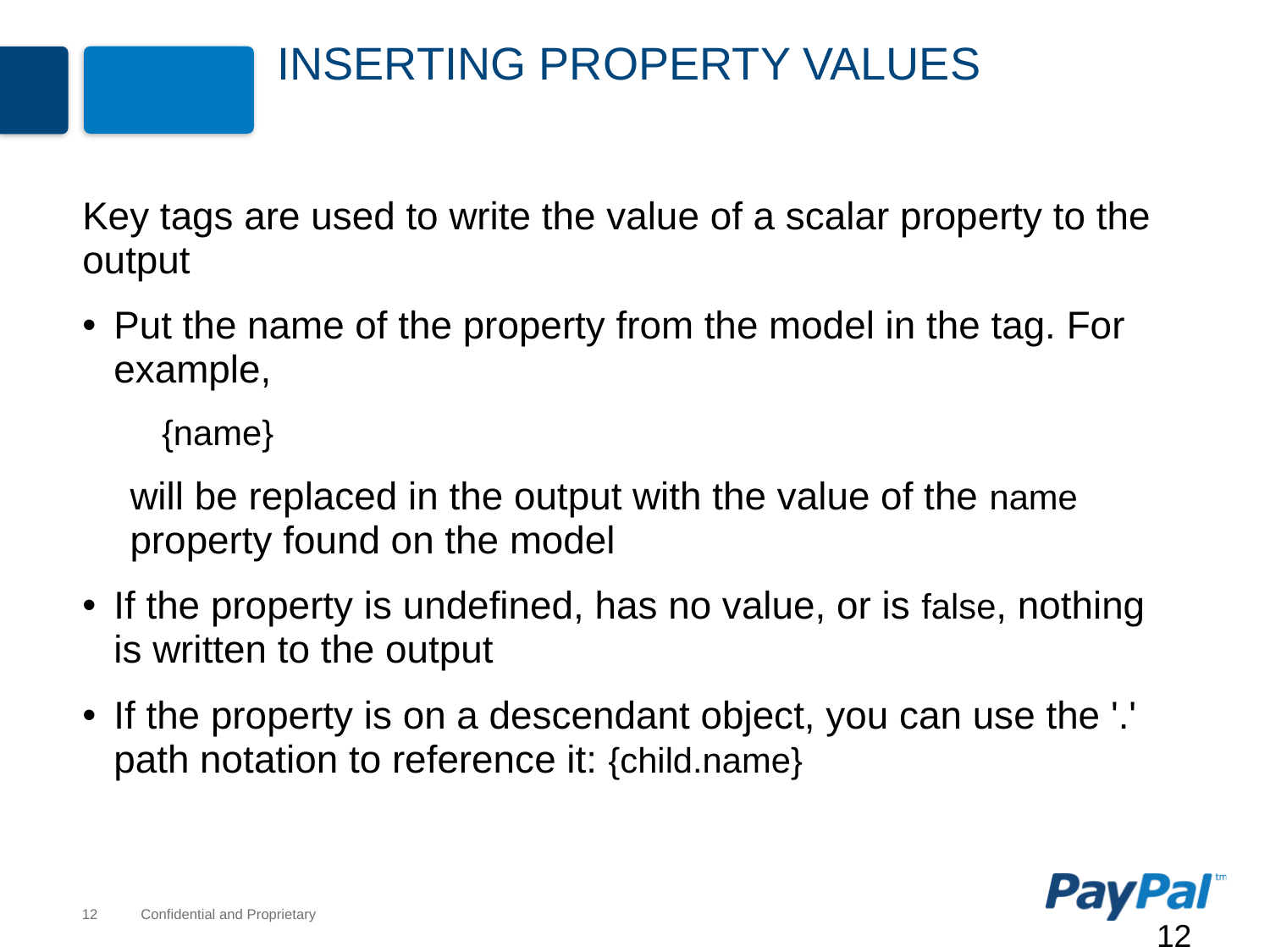

# Inserting Property Values
Key tags are used to write the value of a scalar property to the output
Put the name of the property from the model in the tag. For example,
{name}
will be replaced in the output with the value of the name property found on the model
If the property is undefined, has no value, or is false, nothing is written to the output
If the property is on a descendant object, you can use the '.' path notation to reference it: {child.name}
12